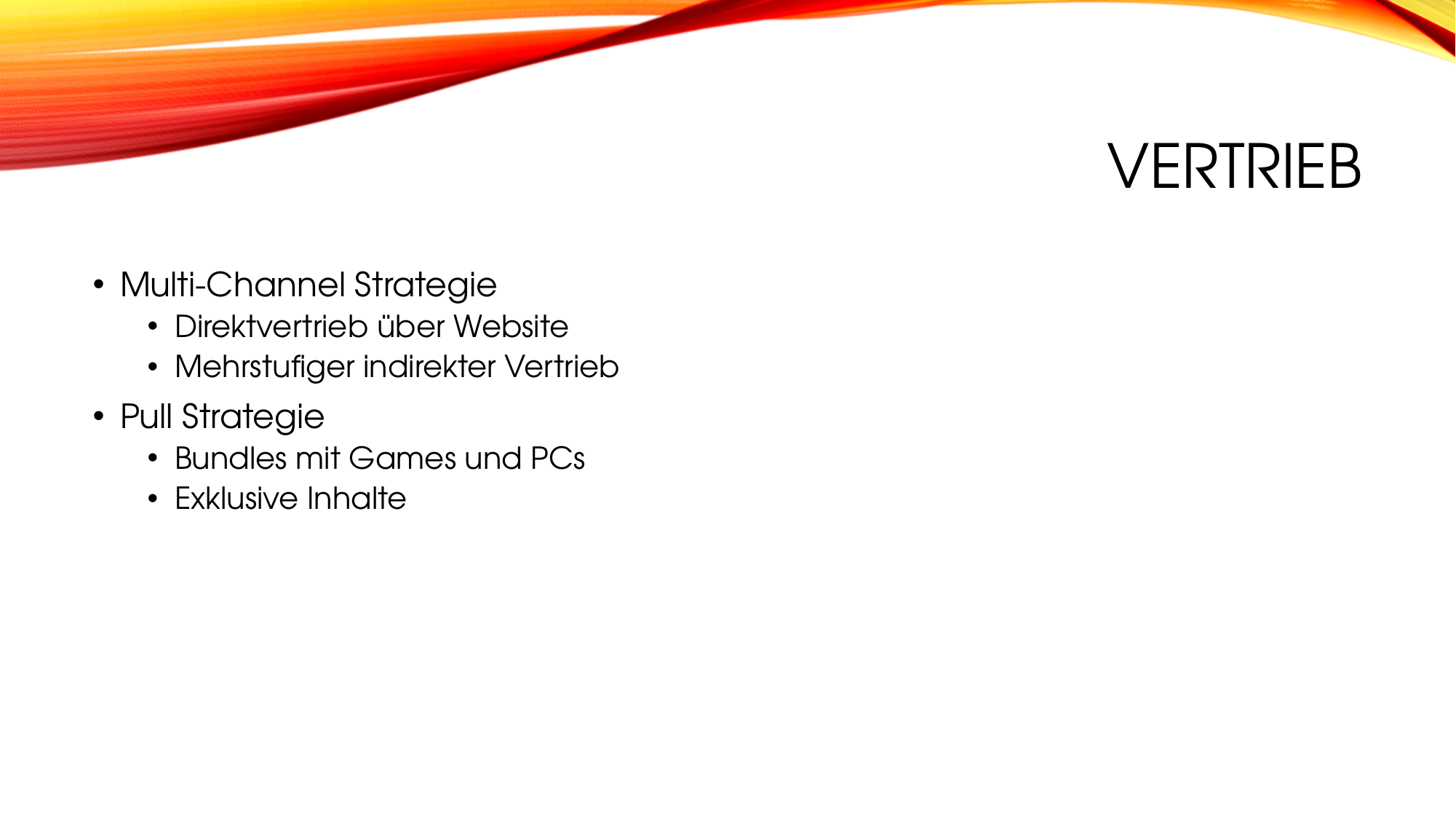

# Vertrieb
Multi-Channel Strategie
Direktvertrieb über Website
Mehrstufiger indirekter Vertrieb
Pull Strategie
Bundles mit Games und PCs
Exklusive Inhalte